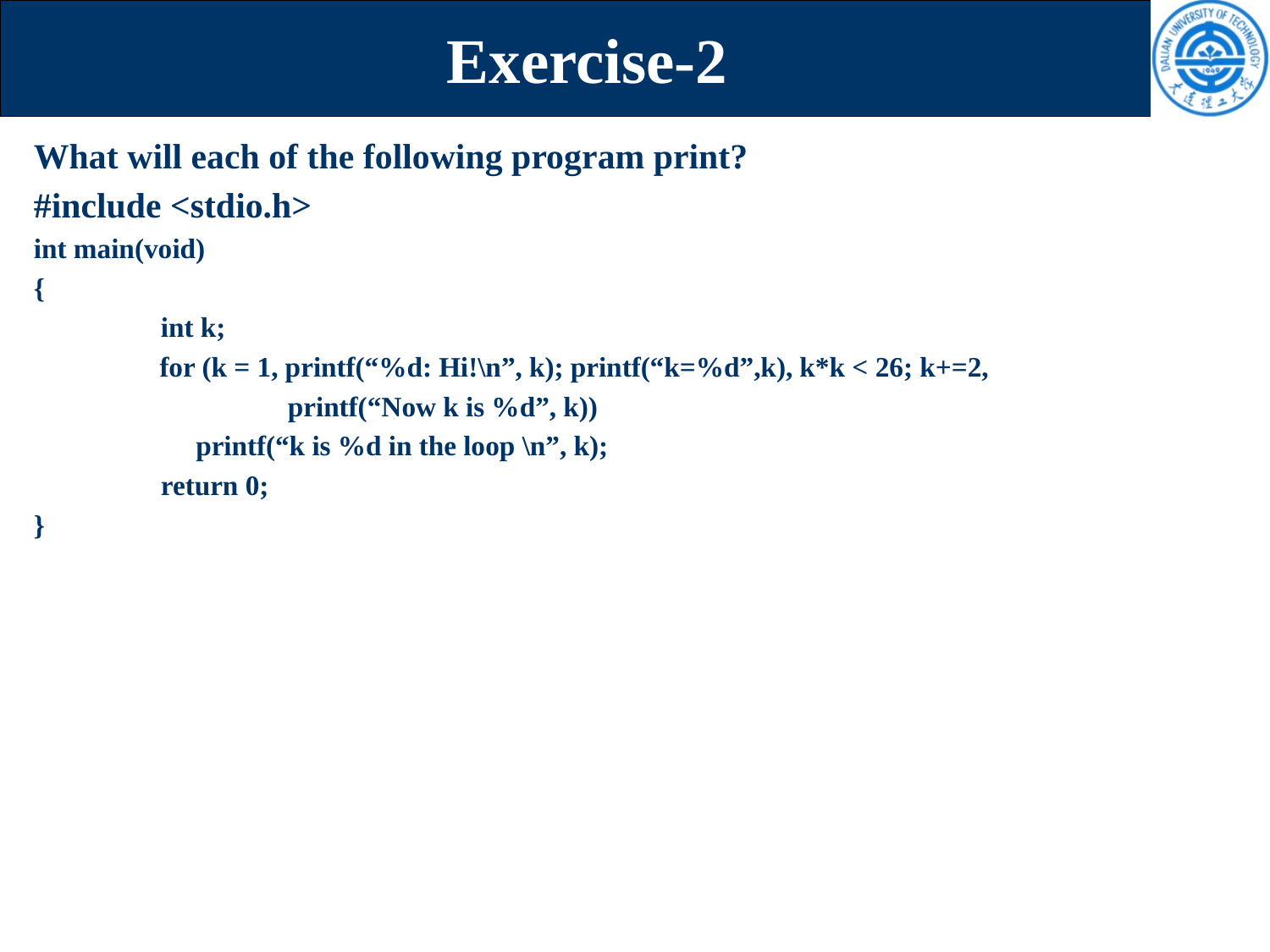

# Exercise-2
What will each of the following program print?
#include <stdio.h>
int main(void)
{
	int k;
                  for (k = 1, printf(“%d: Hi!\n”, k); printf(“k=%d”,k), k*k < 26; k+=2,
		printf(“Now k is %d”, k))
	     printf(“k is %d in the loop \n”, k);
	return 0;
}